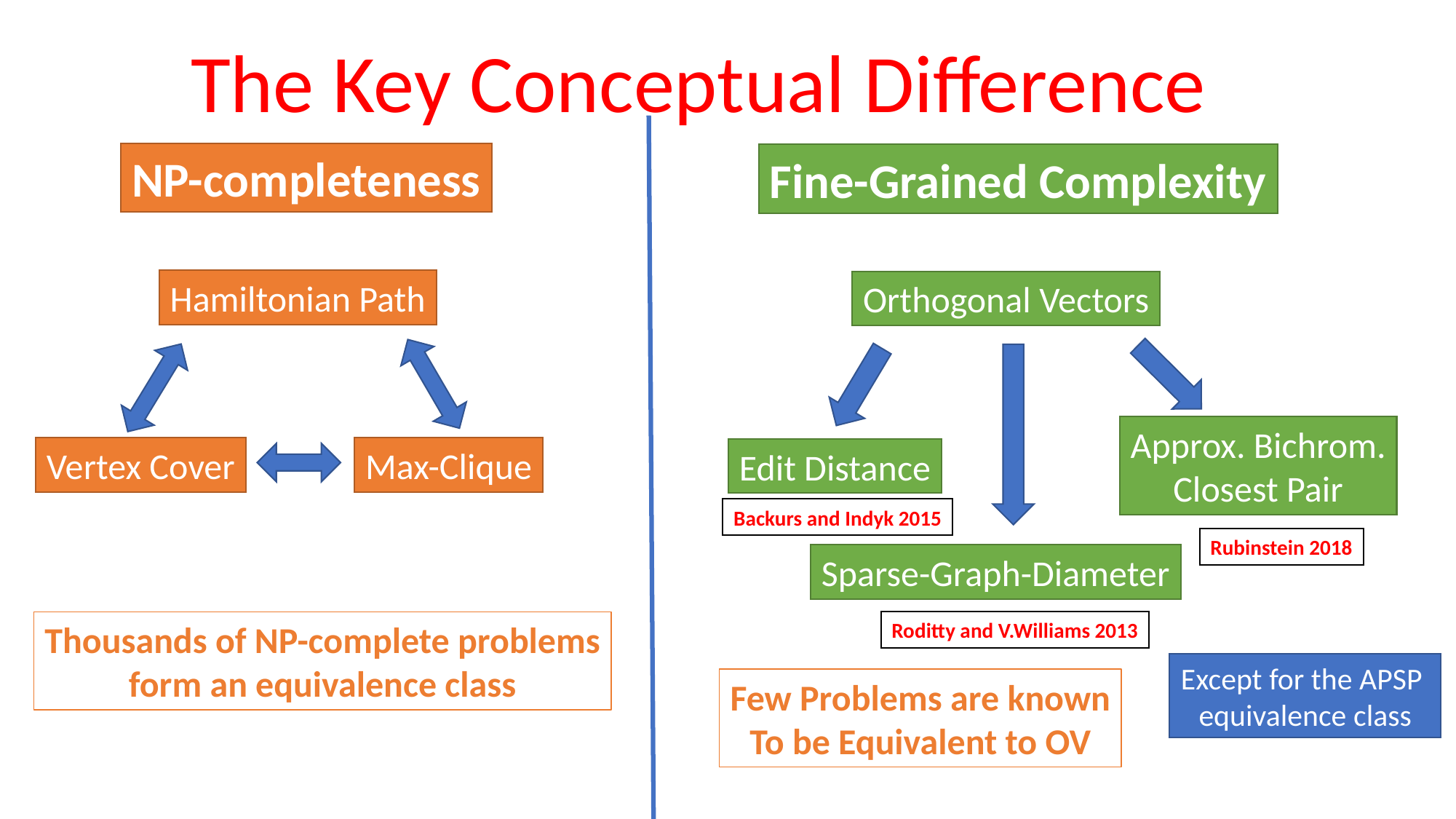

# The Key Conceptual Difference
NP-completeness
Fine-Grained Complexity
Hamiltonian Path
Orthogonal Vectors

Approx. Bichrom.
Closest Pair

Max-Clique
Vertex Cover
Edit Distance
Backurs and Indyk 2015
Rubinstein 2018
Sparse-Graph-Diameter
Thousands of NP-complete problems
form an equivalence class
Roditty and V.Williams 2013
Except for the APSP
equivalence class
Few Problems are known
To be Equivalent to OV